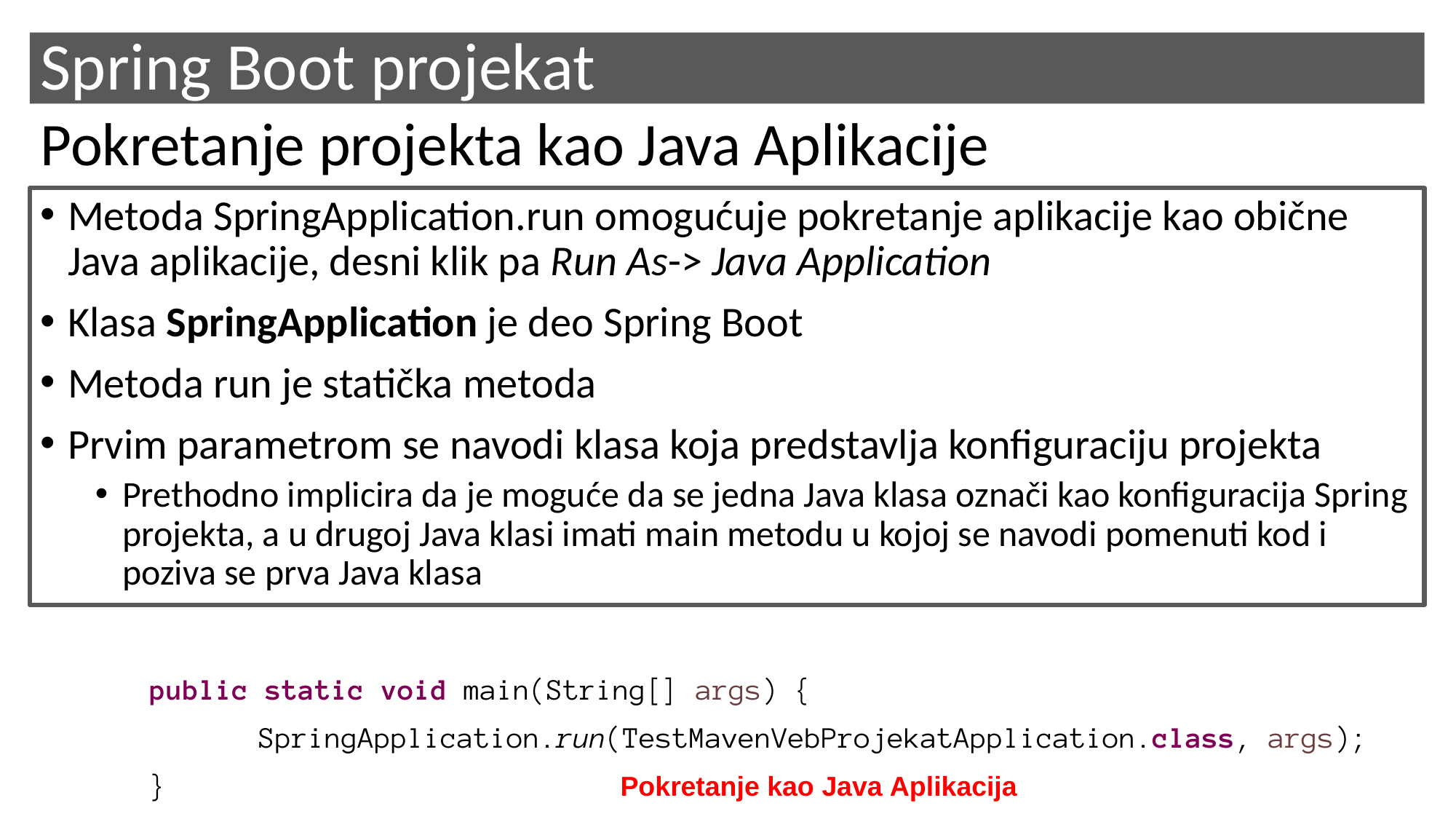

Spring Boot projekat
Pokretanje projekta kao Java Aplikacije
Metoda SpringApplication.run omogućuje pokretanje aplikacije kao obične Java aplikacije, desni klik pa Run As-> Java Application
Klasa SpringApplication je deo Spring Boot
Metoda run je statička metoda
Prvim parametrom se navodi klasa koja predstavlja konfiguraciju projekta
Prethodno implicira da je moguće da se jedna Java klasa označi kao konfiguracija Spring projekta, a u drugoj Java klasi imati main metodu u kojoj se navodi pomenuti kod i poziva se prva Java klasa

	public static void main(String[] args) {
		SpringApplication.run(TestMavenVebProjekatApplication.class, args);
	}

Pokretanje kao Java Aplikacija